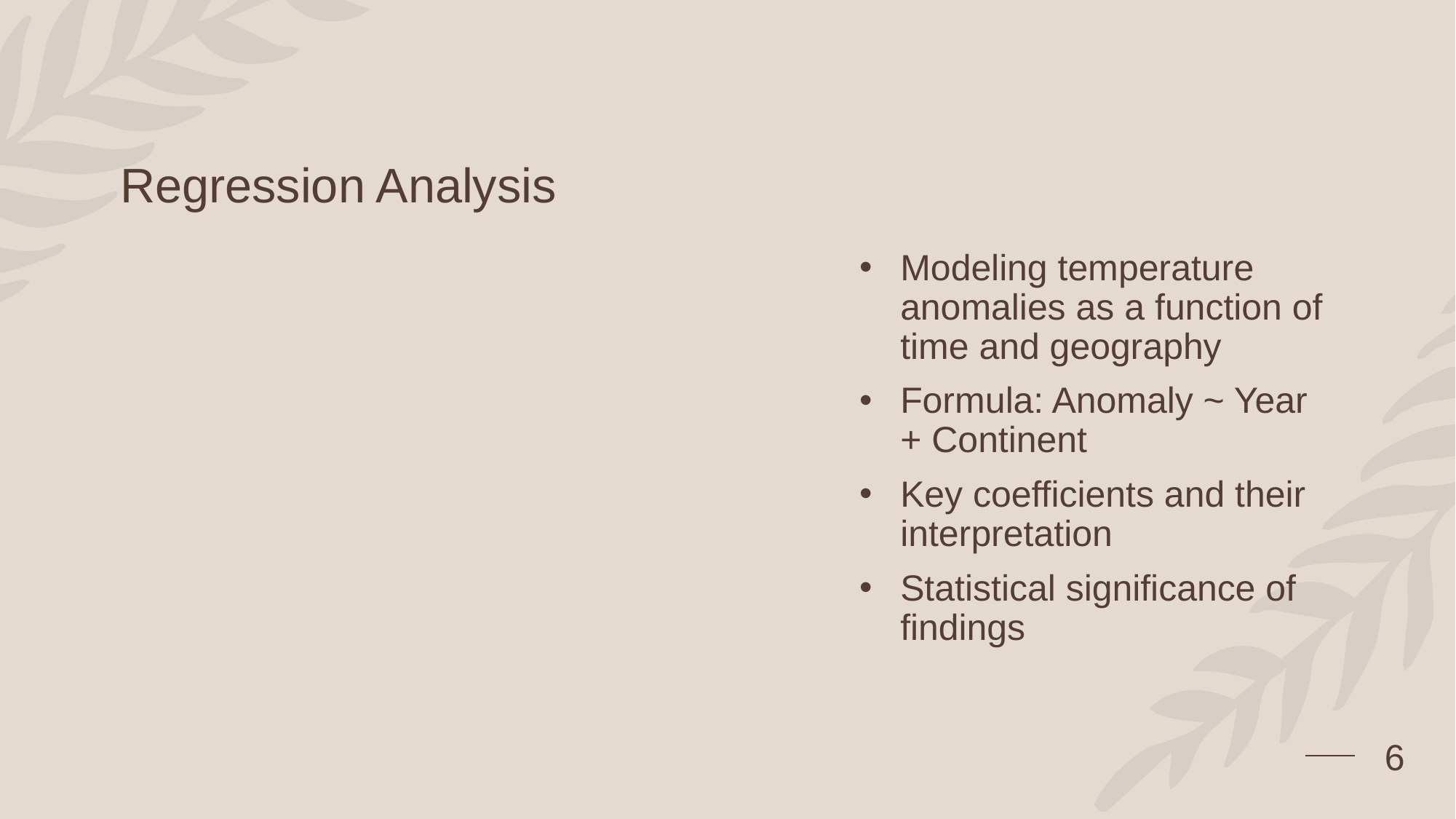

# Regression Analysis

Modeling temperature anomalies as a function of time and geography
Formula: Anomaly ~ Year + Continent
Key coefficients and their interpretation
Statistical significance of findings
6